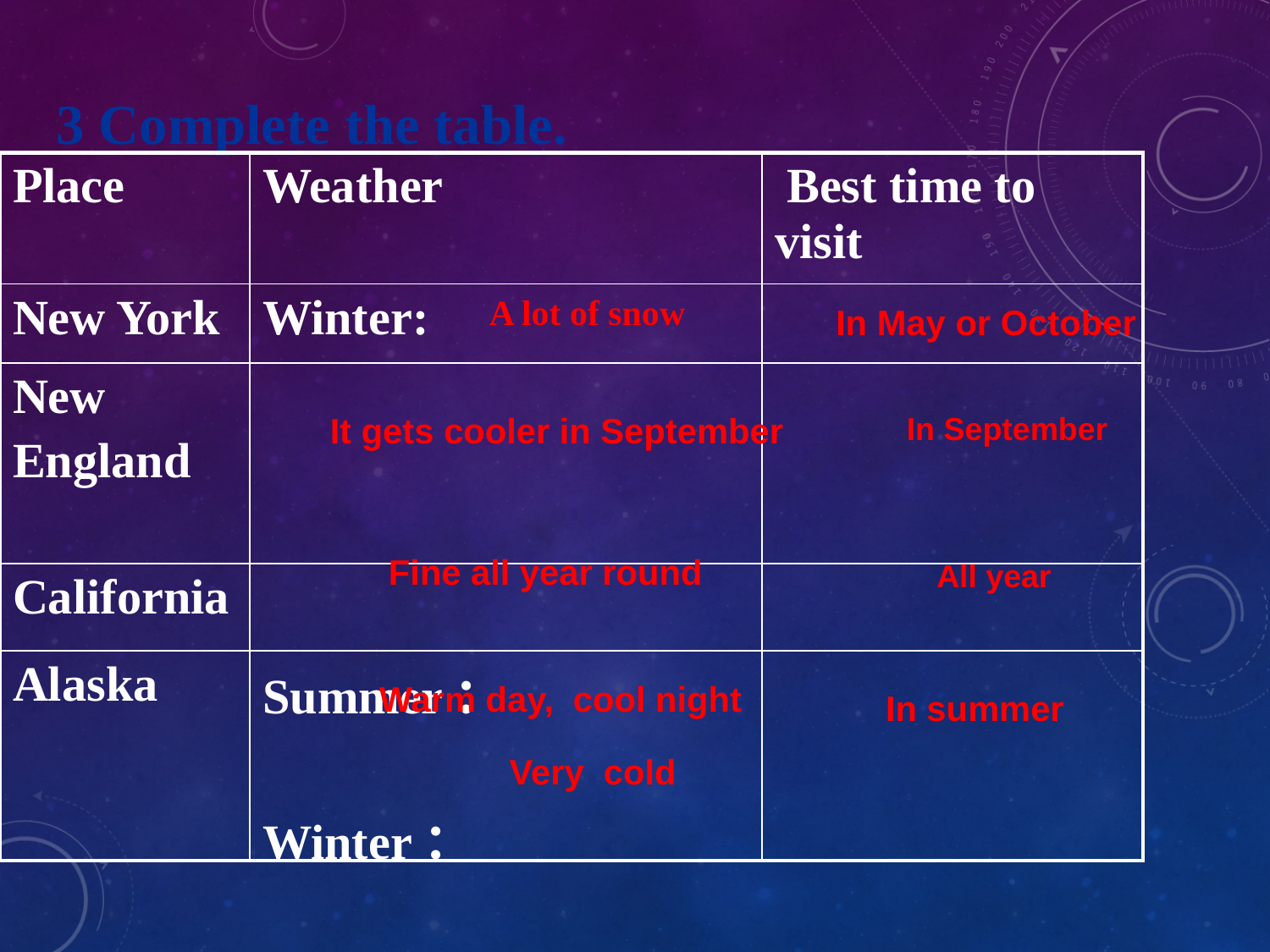

3 Complete the table.
| Place | Weather | Best time to visit |
| --- | --- | --- |
| New York | Winter: |  |
| New England |  |  |
| California |  |  |
| Alaska | Summer： Winter： |  |

A lot of snow
In May or October
It gets cooler in September
In September
Fine all year round
 All year
  Warm day,  cool night
In summer
Very  cold